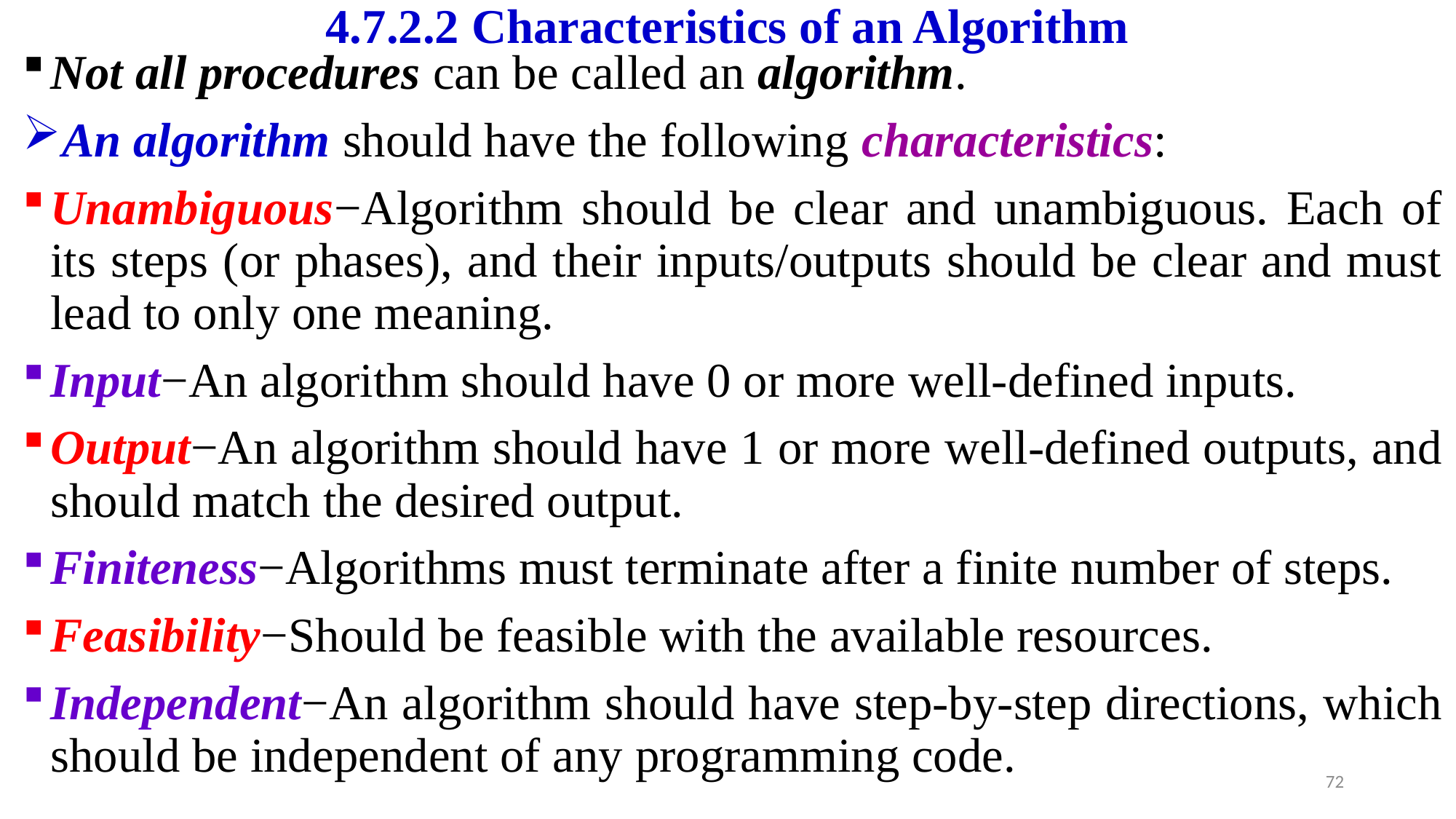

# 4.7.2.2 Characteristics of an Algorithm
Not all procedures can be called an algorithm.
An algorithm should have the following characteristics:
Unambiguous−Algorithm should be clear and unambiguous. Each of its steps (or phases), and their inputs/outputs should be clear and must lead to only one meaning.
Input−An algorithm should have 0 or more well-defined inputs.
Output−An algorithm should have 1 or more well-defined outputs, and should match the desired output.
Finiteness−Algorithms must terminate after a finite number of steps.
Feasibility−Should be feasible with the available resources.
Independent−An algorithm should have step-by-step directions, which should be independent of any programming code.

72